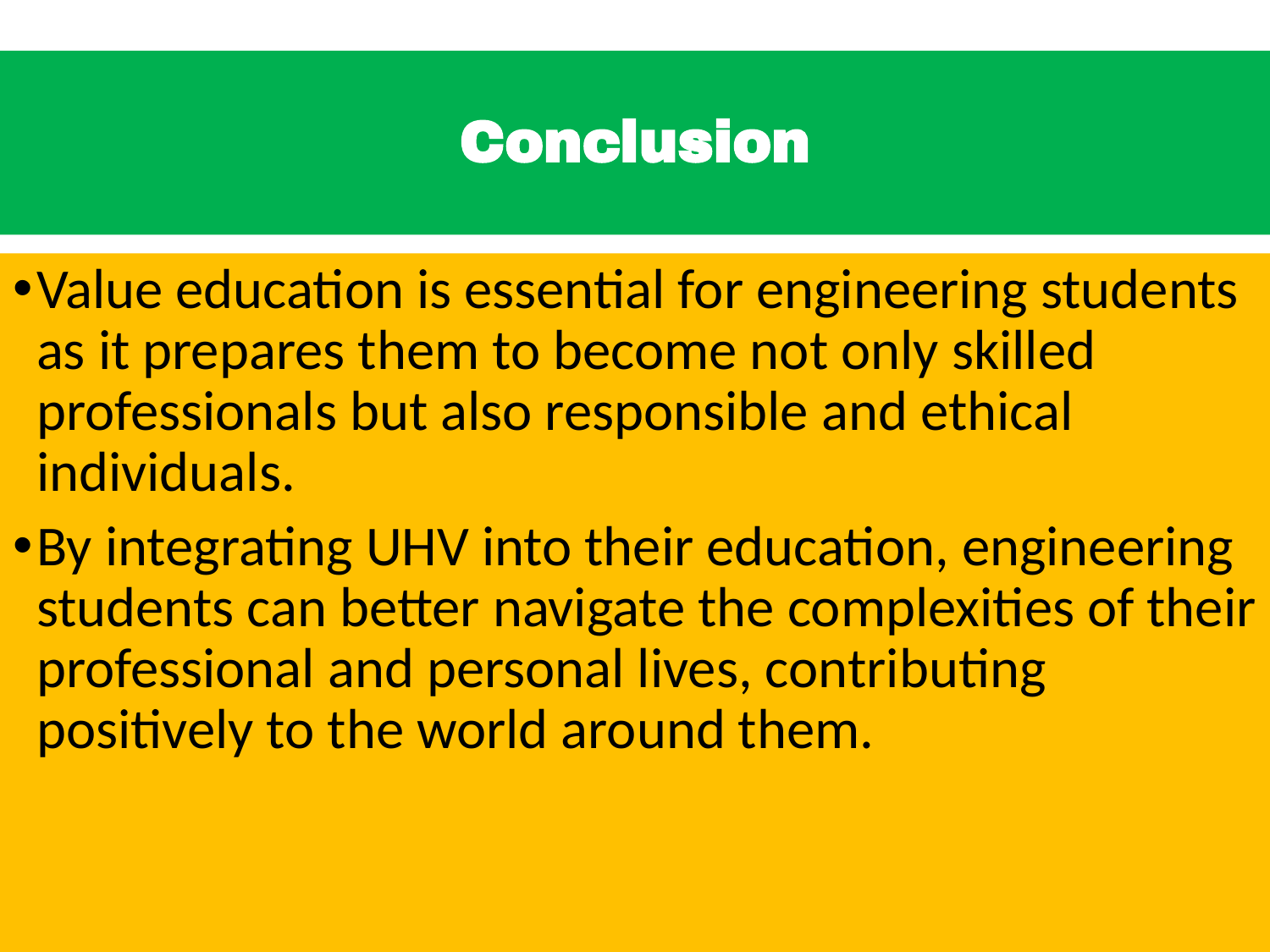

# Conclusion
Value education is essential for engineering students as it prepares them to become not only skilled professionals but also responsible and ethical individuals.
By integrating UHV into their education, engineering students can better navigate the complexities of their professional and personal lives, contributing positively to the world around them.